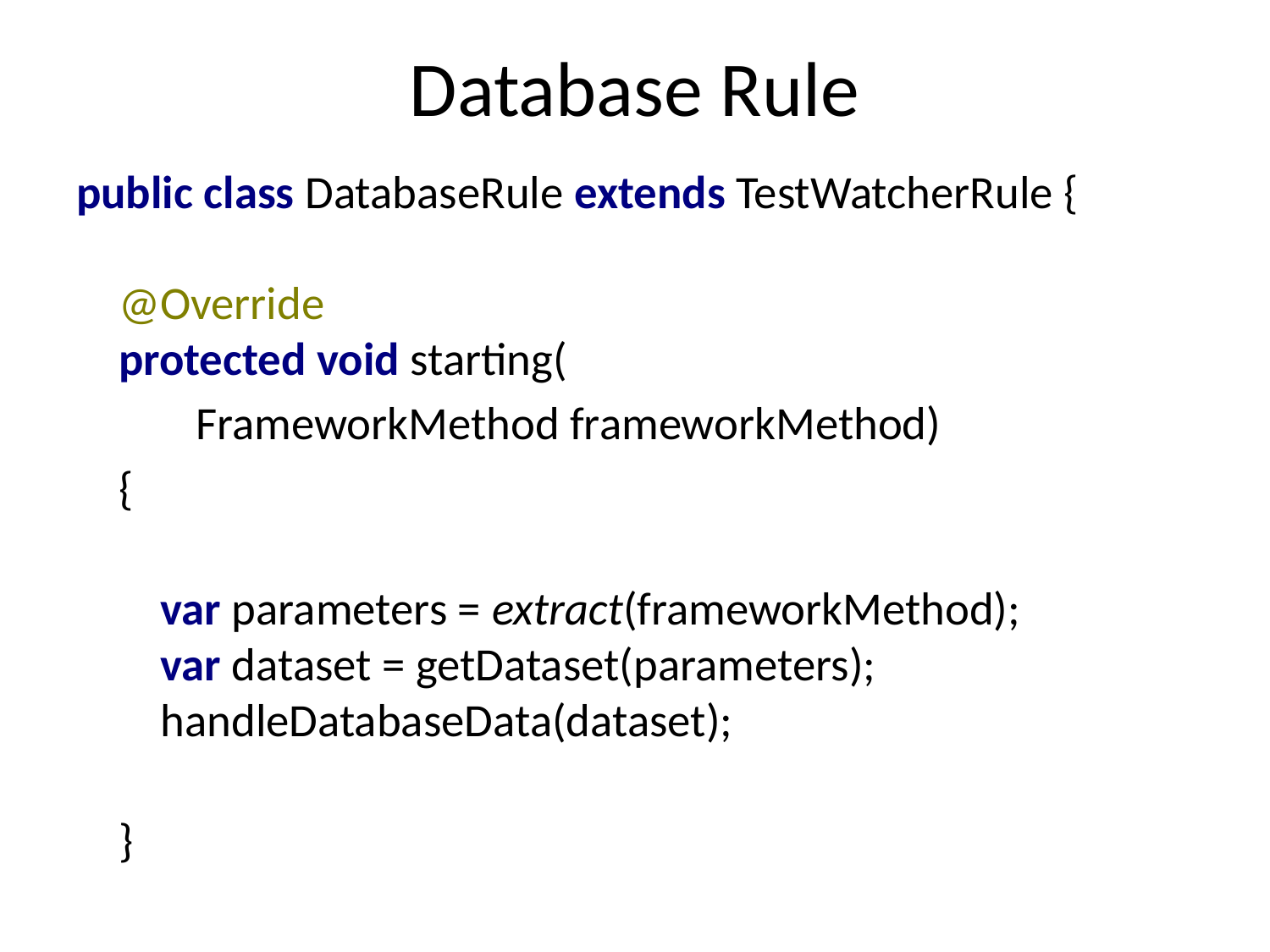

# Database Rule
public class DatabaseRule extends TestWatcherRule {
    @Override
    protected void starting(
		FrameworkMethod frameworkMethod)
    {
        var parameters = extract(frameworkMethod);
        var dataset = getDataset(parameters);
        handleDatabaseData(dataset);
    }
71